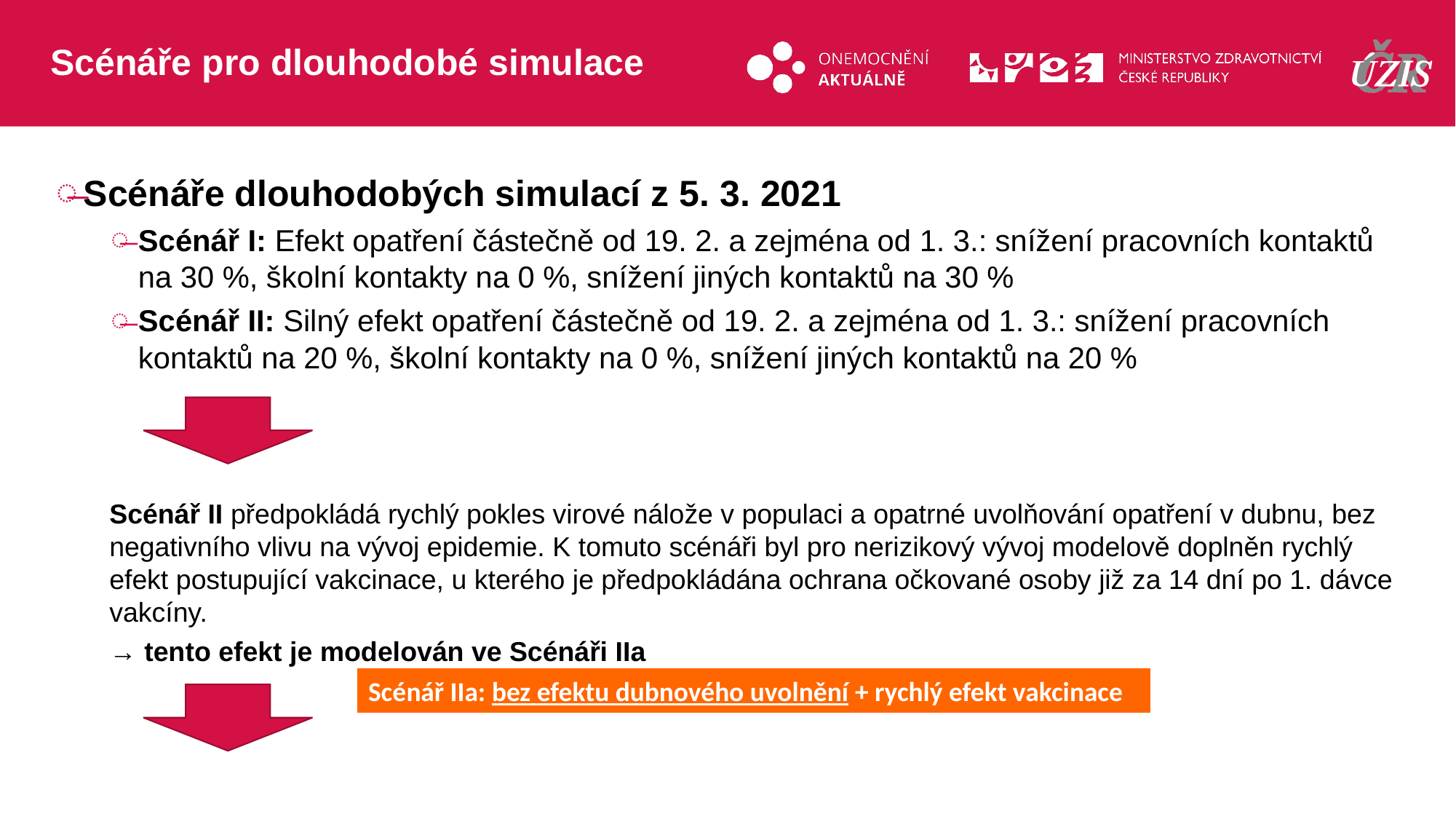

# Scénáře pro dlouhodobé simulace
Scénáře dlouhodobých simulací z 5. 3. 2021
Scénář I: Efekt opatření částečně od 19. 2. a zejména od 1. 3.: snížení pracovních kontaktů na 30 %, školní kontakty na 0 %, snížení jiných kontaktů na 30 %
Scénář II: Silný efekt opatření částečně od 19. 2. a zejména od 1. 3.: snížení pracovních kontaktů na 20 %, školní kontakty na 0 %, snížení jiných kontaktů na 20 %

Scénář II předpokládá rychlý pokles virové nálože v populaci a opatrné uvolňování opatření v dubnu, bez negativního vlivu na vývoj epidemie. K tomuto scénáři byl pro nerizikový vývoj modelově doplněn rychlý efekt postupující vakcinace, u kterého je předpokládána ochrana očkované osoby již za 14 dní po 1. dávce vakcíny.
→ tento efekt je modelován ve Scénáři IIa

Scénář IIa: bez efektu dubnového uvolnění + rychlý efekt vakcinace